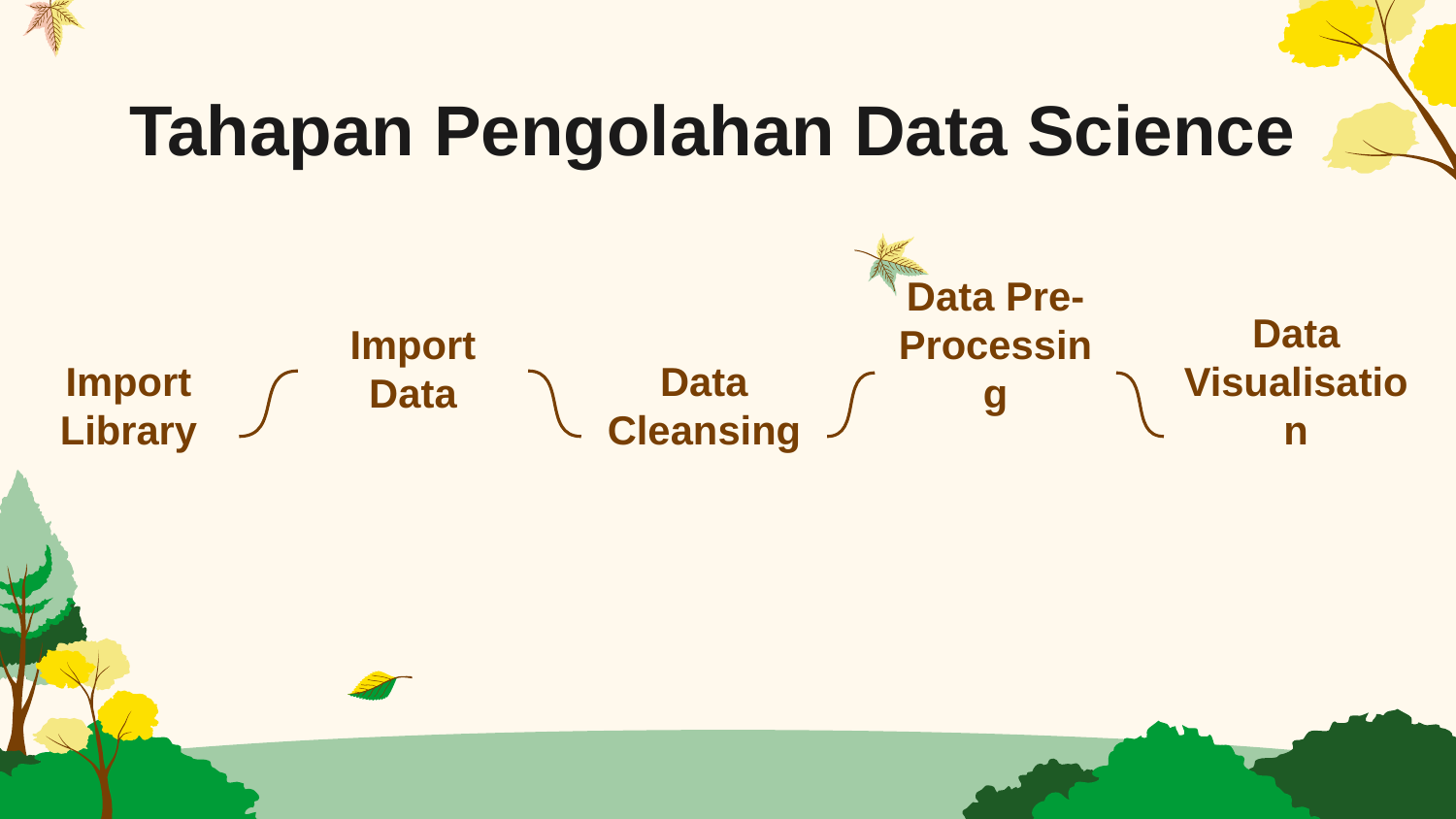

# Tahapan Pengolahan Data Science

Import Data
Data Pre-Processing
Import Library
Data Cleansing
Data Visualisation